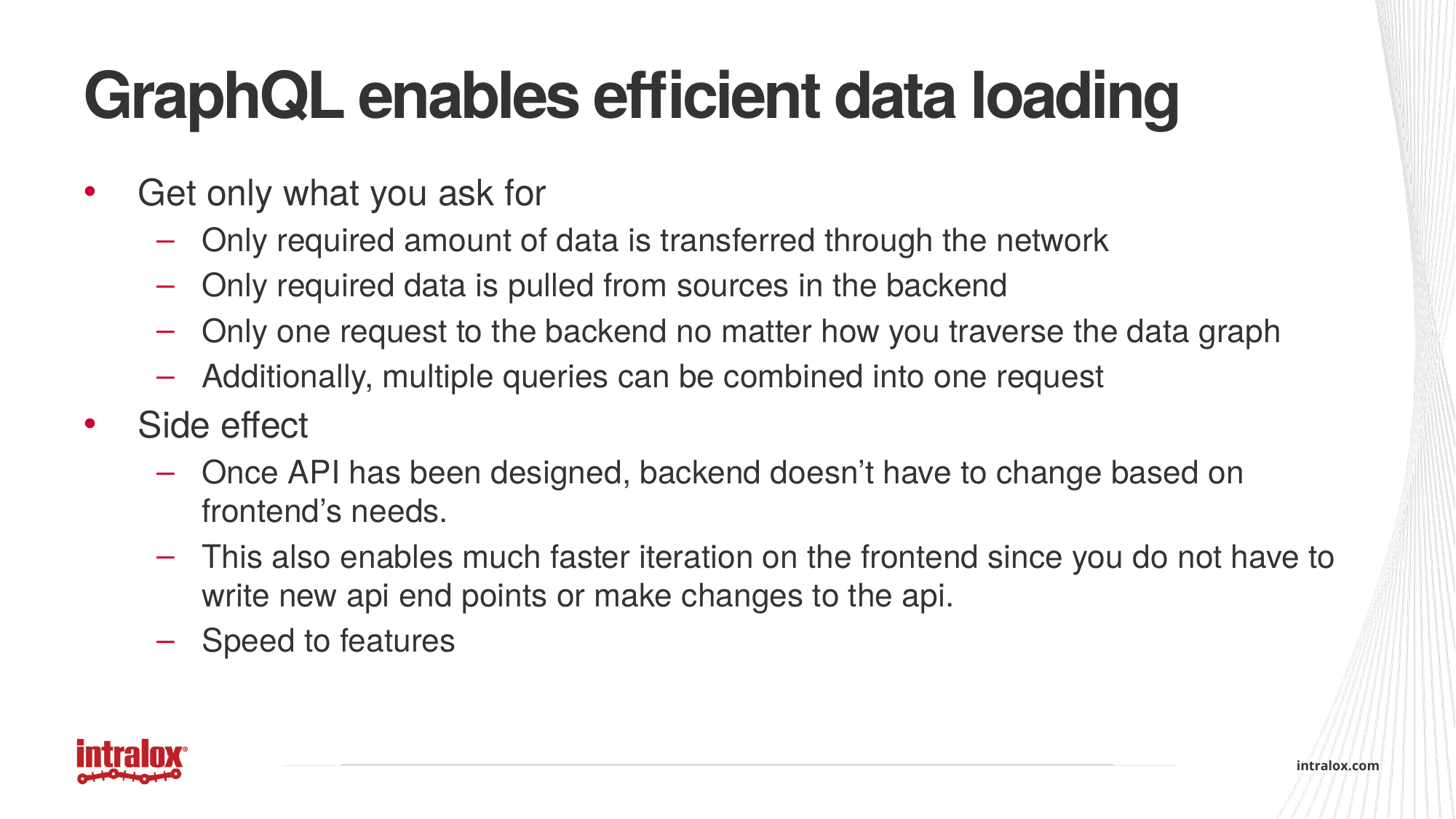

# GraphQL enables efficient data loading
Get only what you ask for
Only required amount of data is transferred through the network
Only required data is pulled from sources in the backend
Only one request to the backend no matter how you traverse the data graph
Additionally, multiple queries can be combined into one request
Side effect
Once API has been designed, backend doesn’t have to change based on frontend’s needs.
This also enables much faster iteration on the frontend since you do not have to write new api end points or make changes to the api.
Speed to features